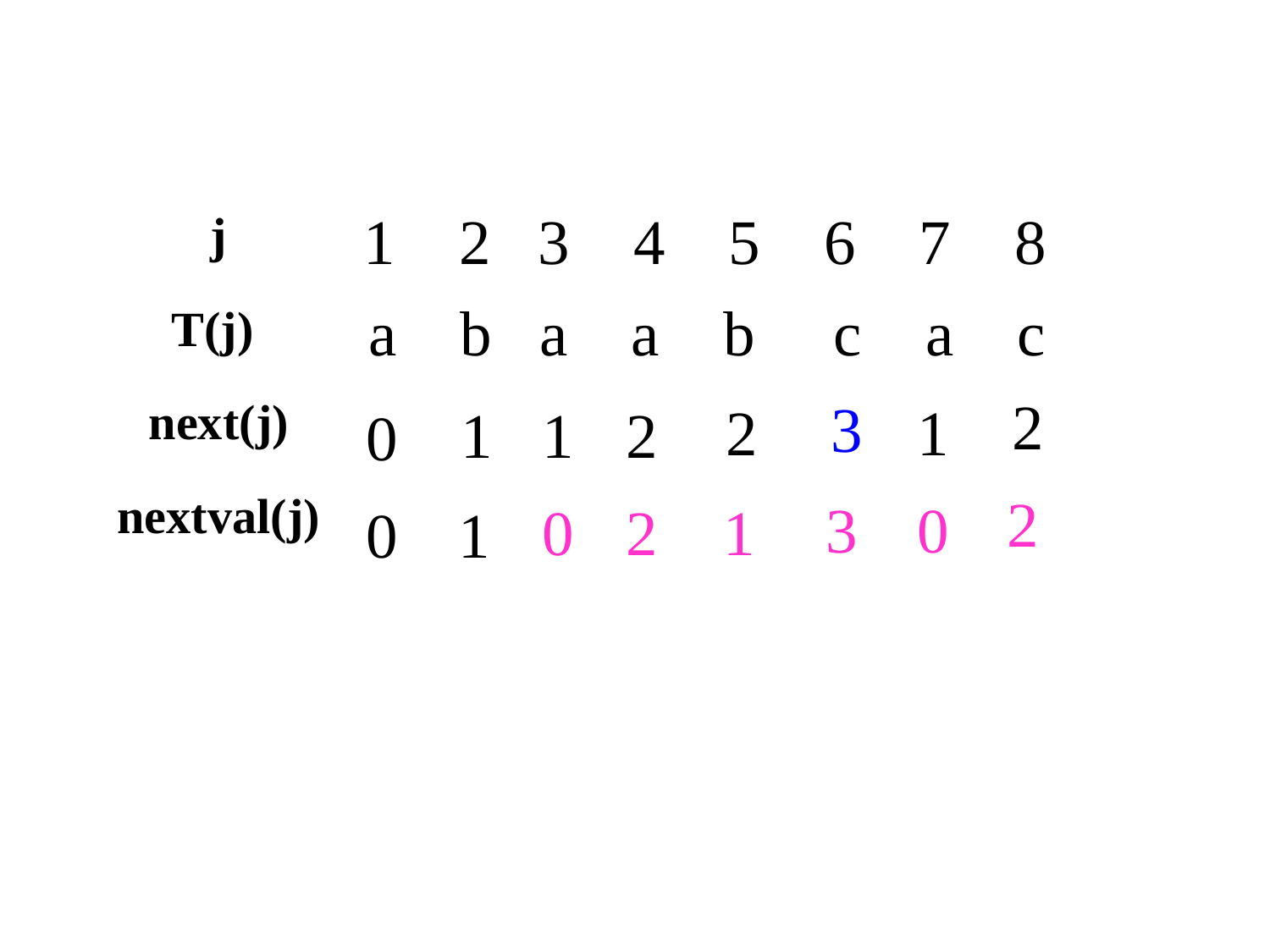

1    2   3    4    5    6    7    8
 j
T(j)
 next(j)
 nextval(j)
a    b   a    a    b     c    a    c
2
3
2
1
1
1
2
0
2
3
0
0
2
1
0
1